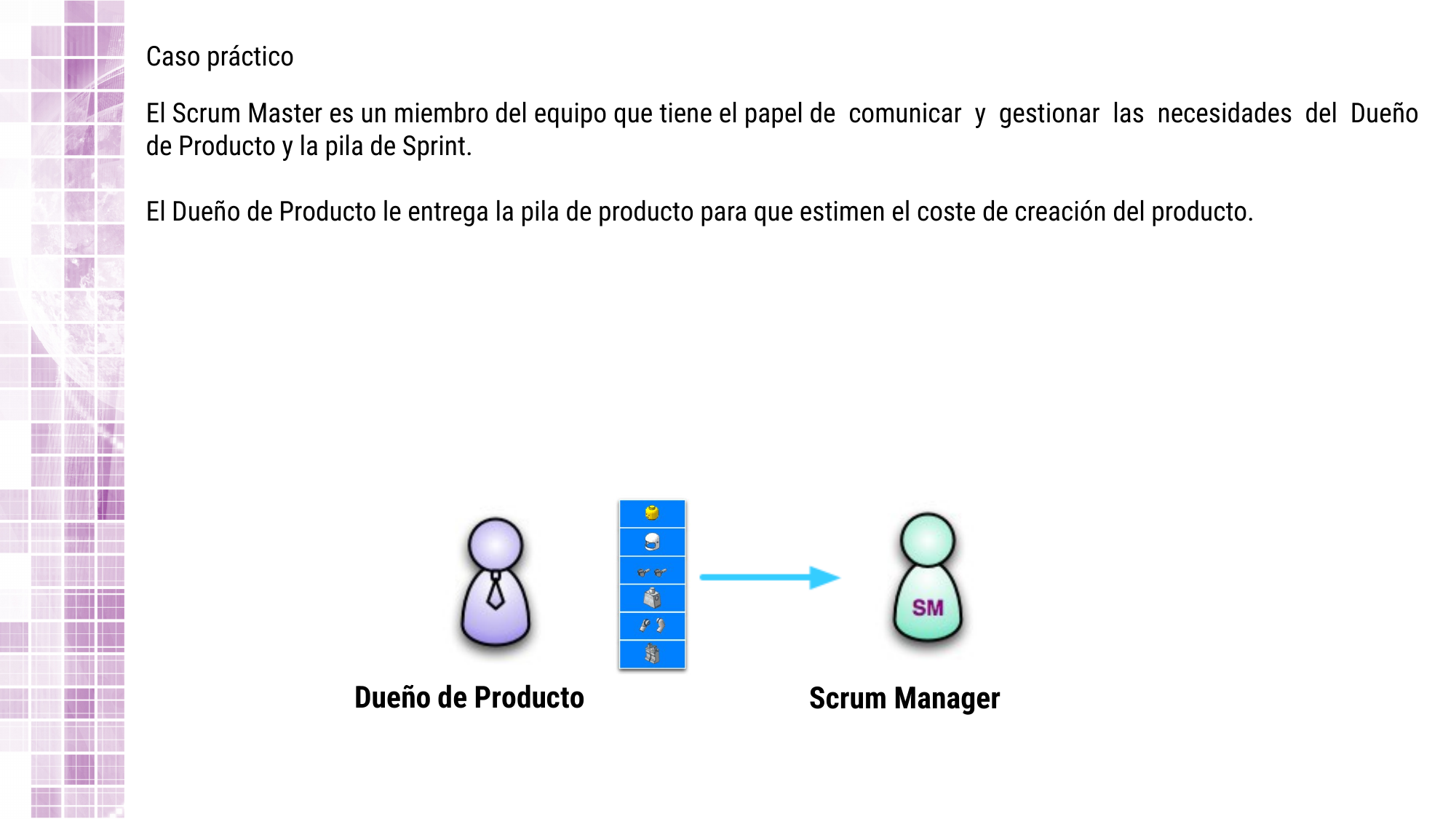

Caso práctico
El Scrum Master es un miembro del equipo que tiene el papel de  comunicar  y  gestionar  las  necesidades  del  Dueño  de Producto y la pila de Sprint.

El Dueño de Producto le entrega la pila de producto para que estimen el coste de creación del producto.

Dueño de Producto
Scrum Manager